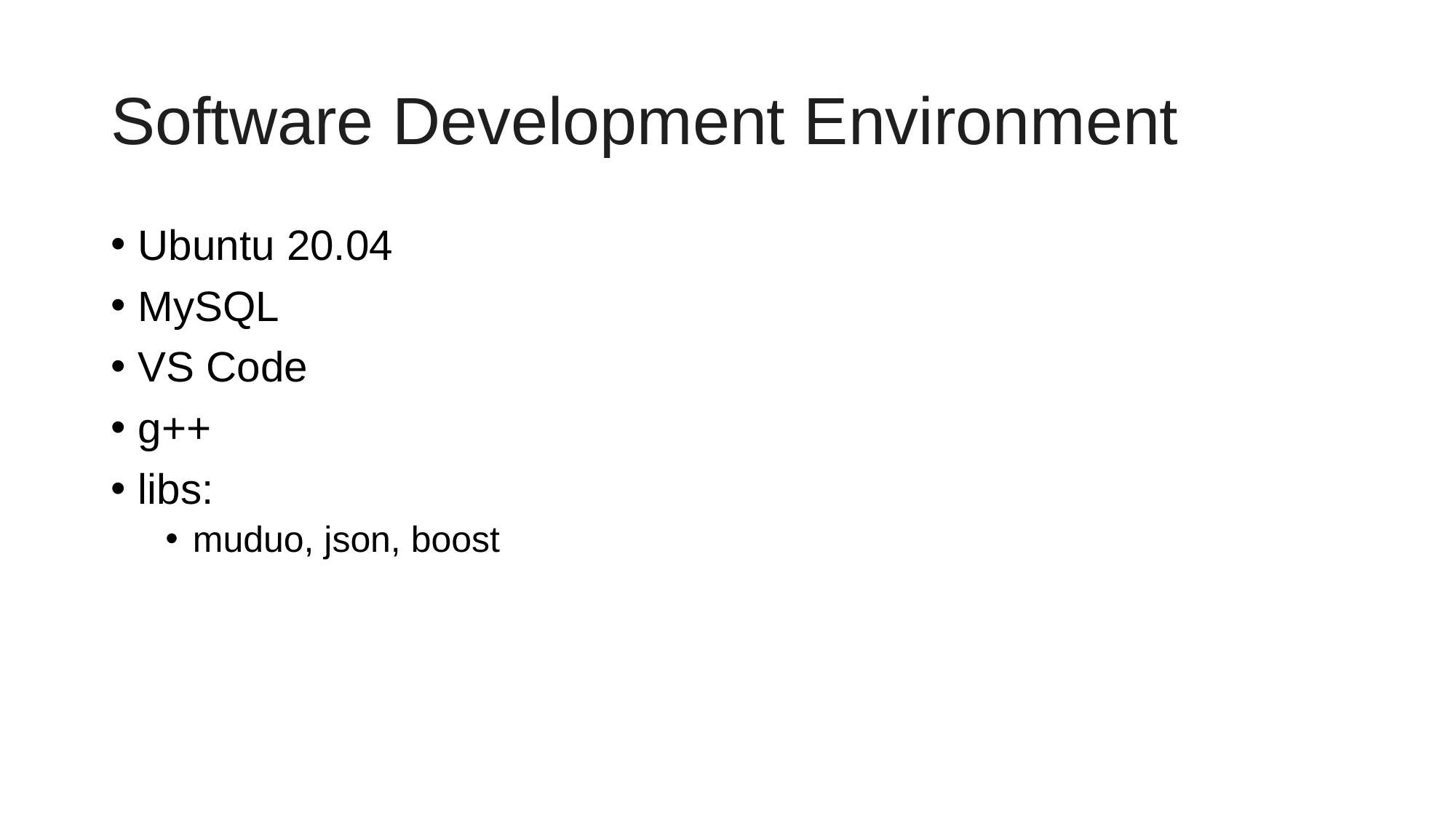

# Software Development Environment
Ubuntu 20.04
MySQL
VS Code
g++
libs:
muduo, json, boost